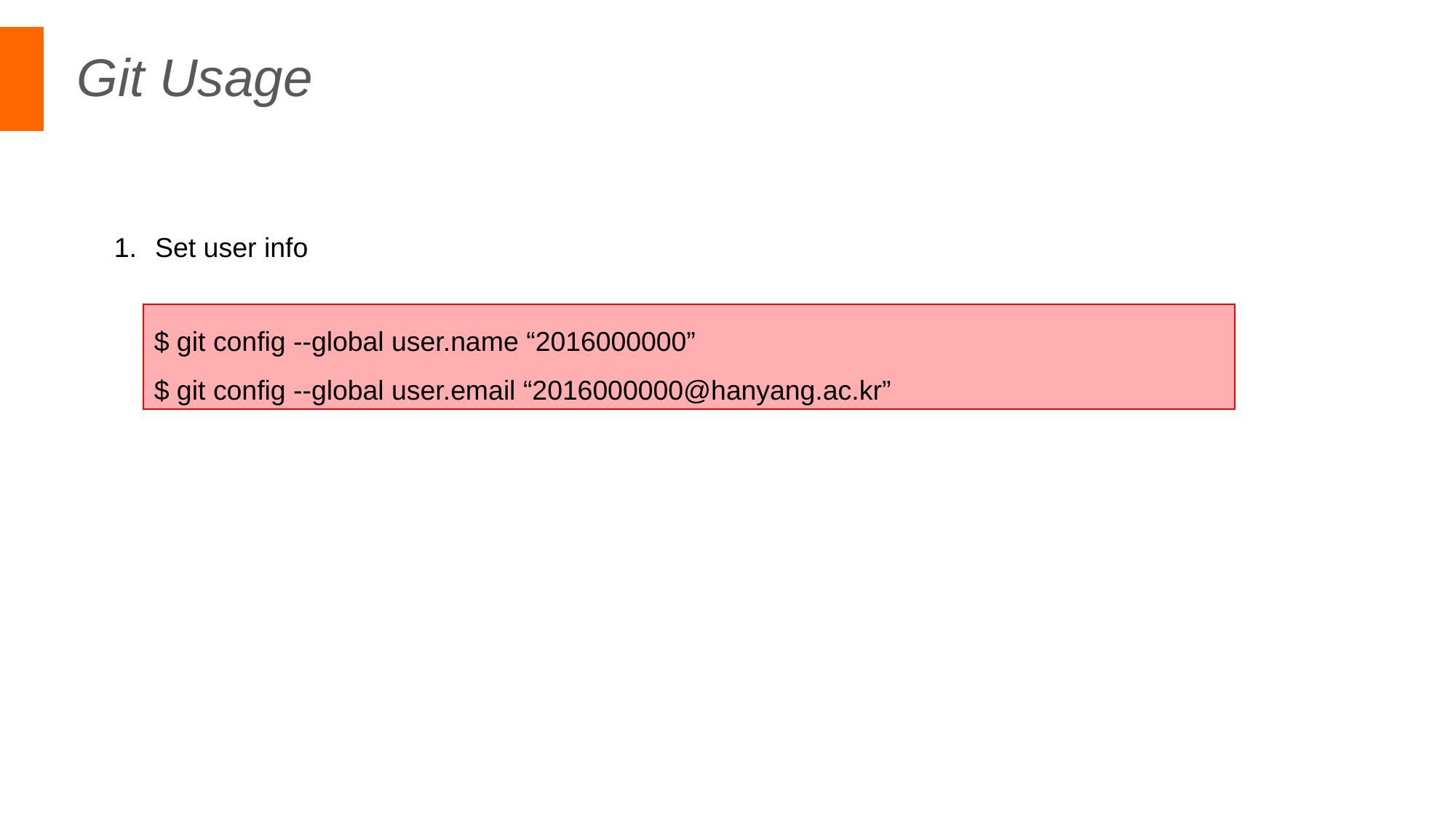

# Git Usage
Set user info
$ git config --global user.name “2016000000”
$ git config --global user.email “2016000000@hanyang.ac.kr”